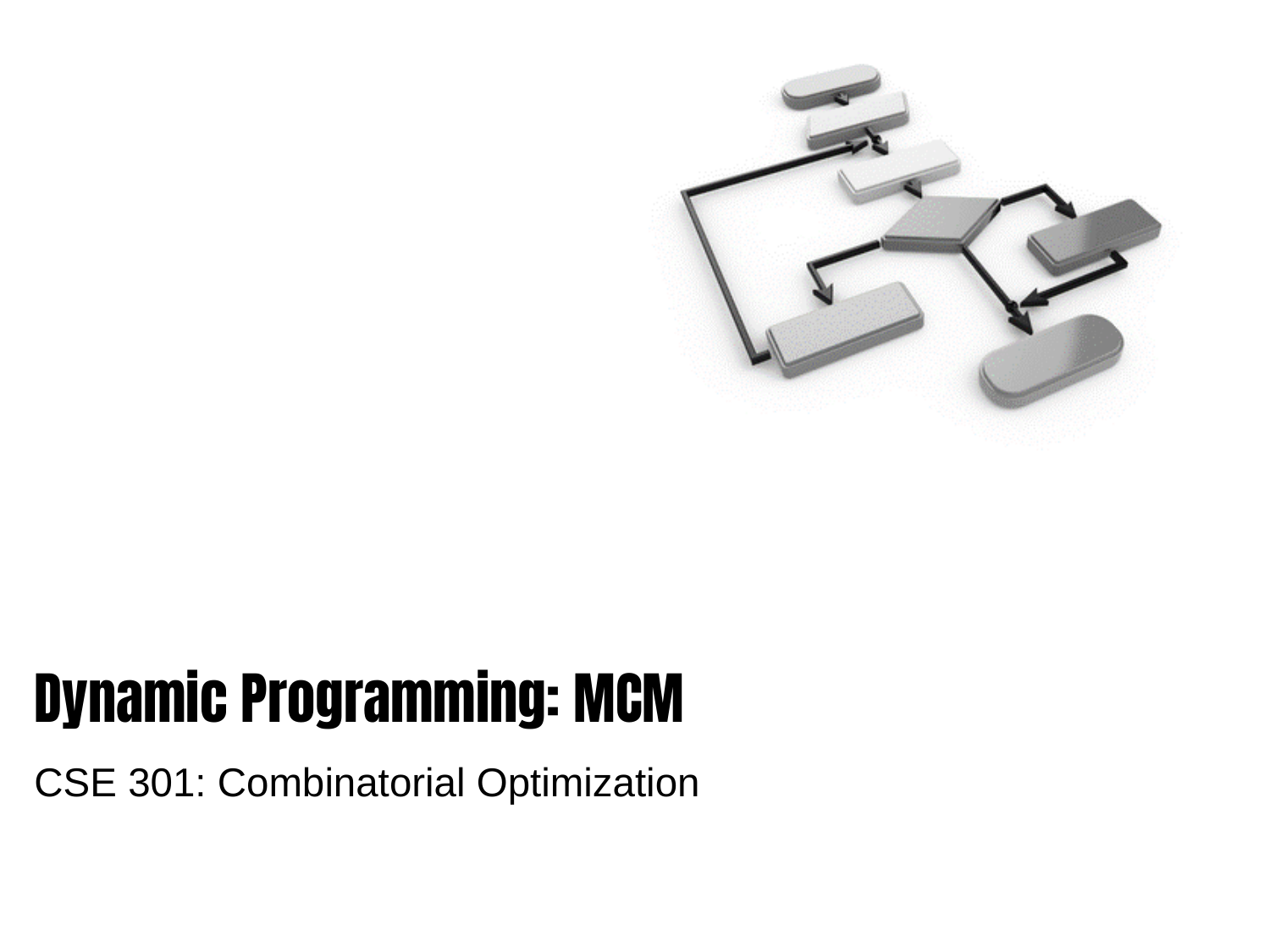

# Dynamic Programming: MCM
CSE 301: Combinatorial Optimization